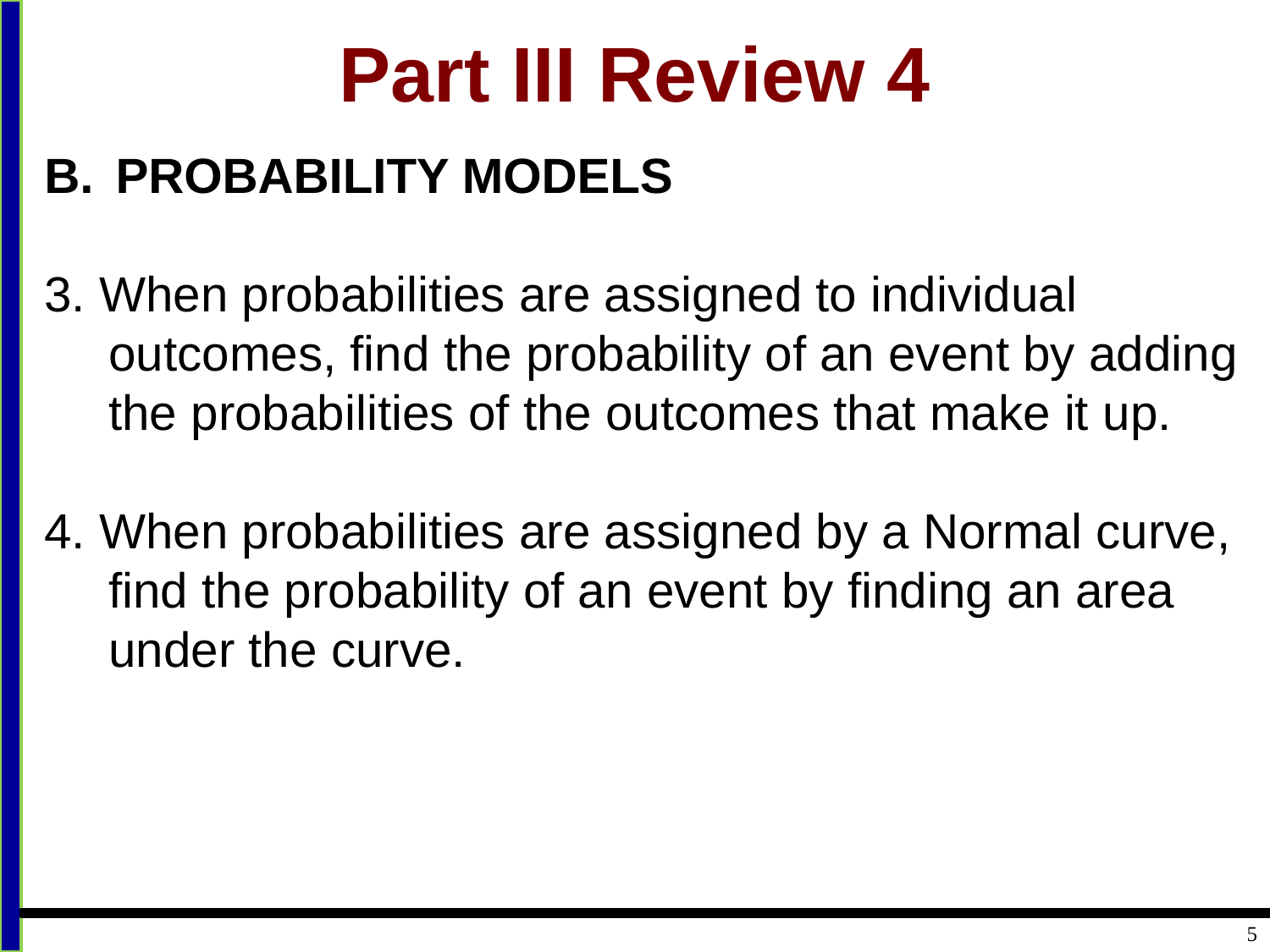

# Part III Review 4
PROBABILITY MODELS

3. When probabilities are assigned to individual outcomes, find the probability of an event by adding the probabilities of the outcomes that make it up.

4. When probabilities are assigned by a Normal curve, find the probability of an event by finding an area under the curve.